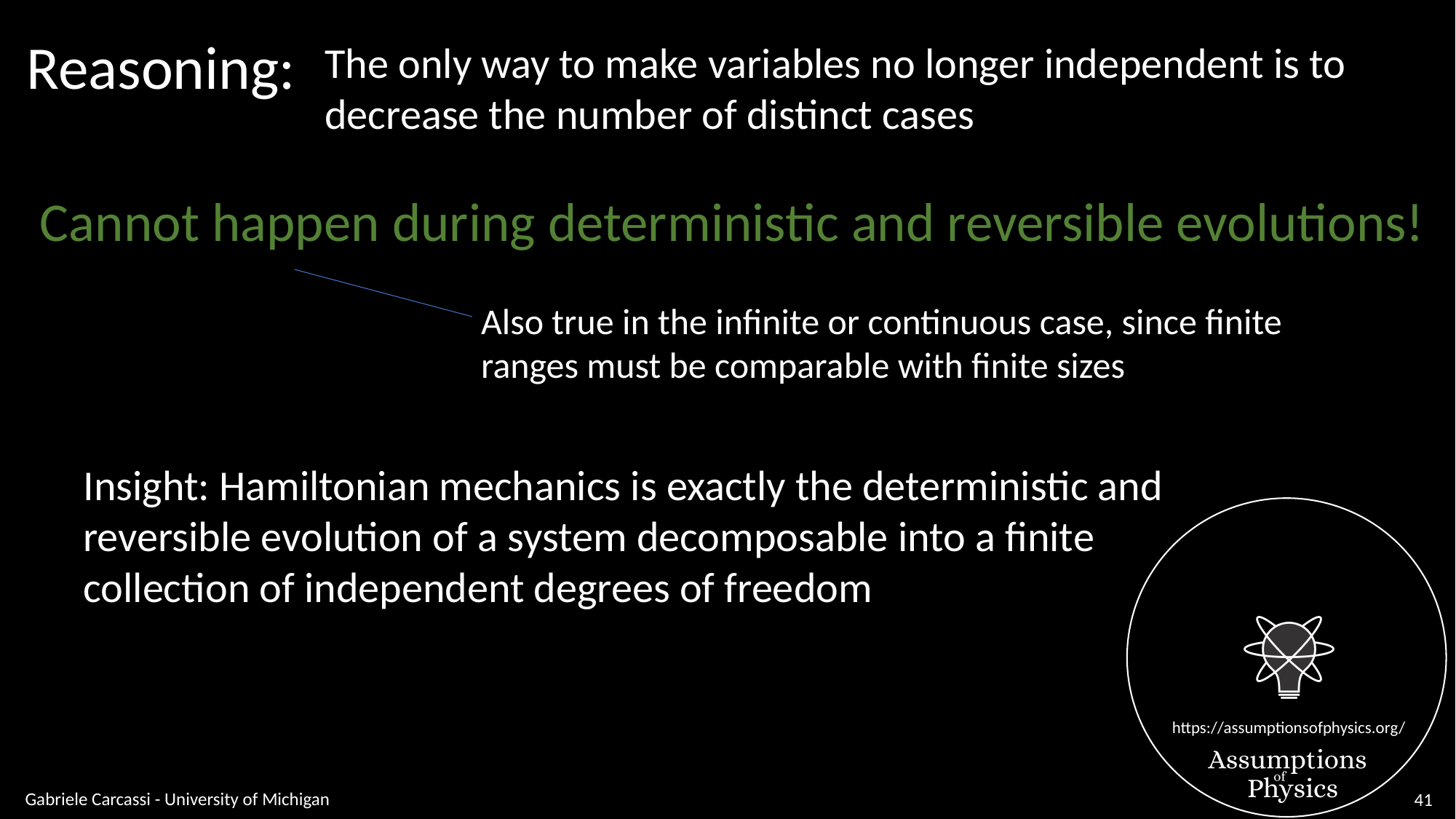

Reasoning:
The only way to make variables no longer independent is to
decrease the number of distinct cases
Cannot happen during deterministic and reversible evolutions!
Also true in the infinite or continuous case, since finite
ranges must be comparable with finite sizes
Insight: Hamiltonian mechanics is exactly the deterministic and
reversible evolution of a system decomposable into a finite
collection of independent degrees of freedom
Gabriele Carcassi - University of Michigan
41